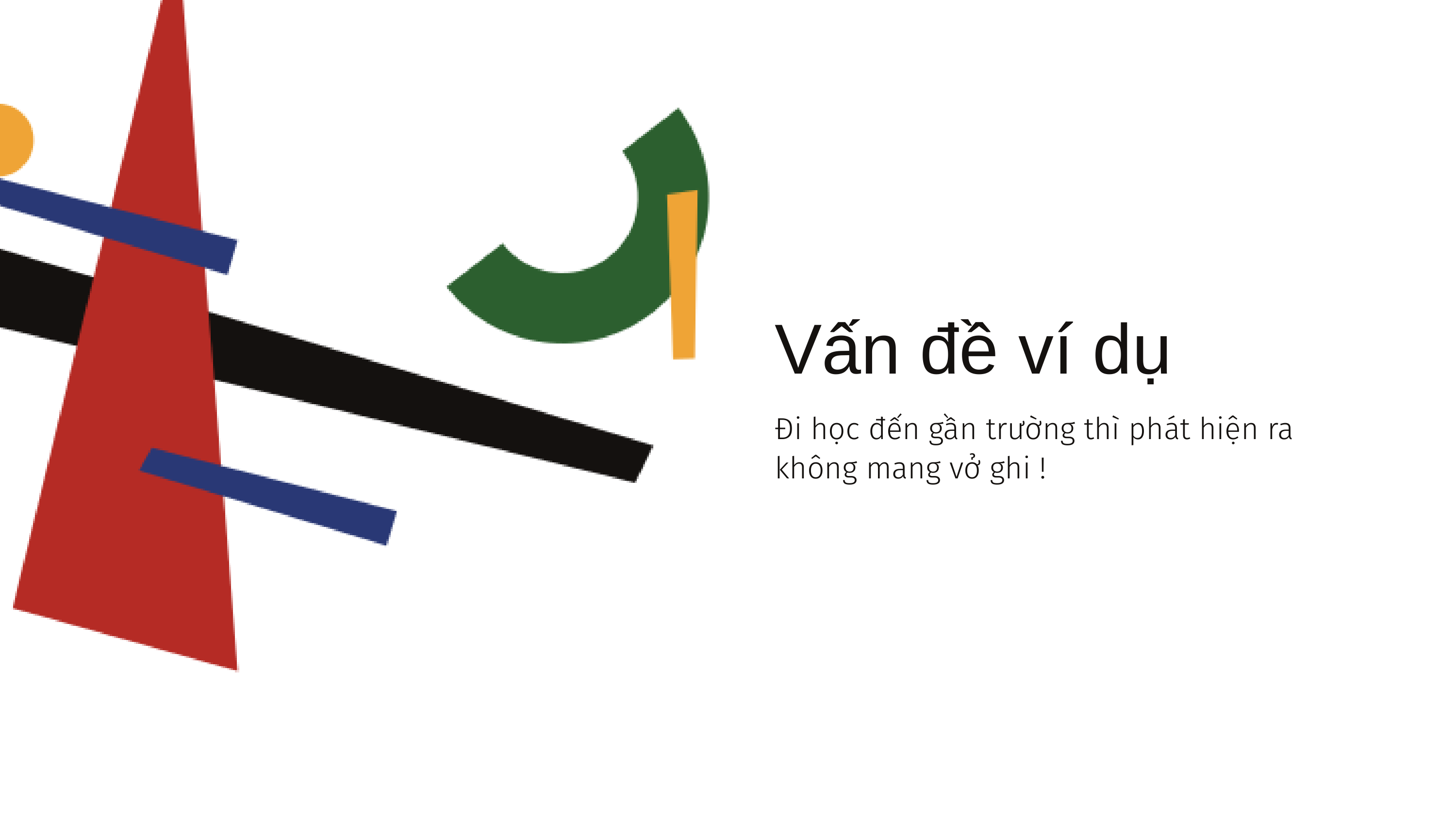

Vấn đề ví dụ
Đi học đến gần trường thì phát hiện ra không mang vở ghi !